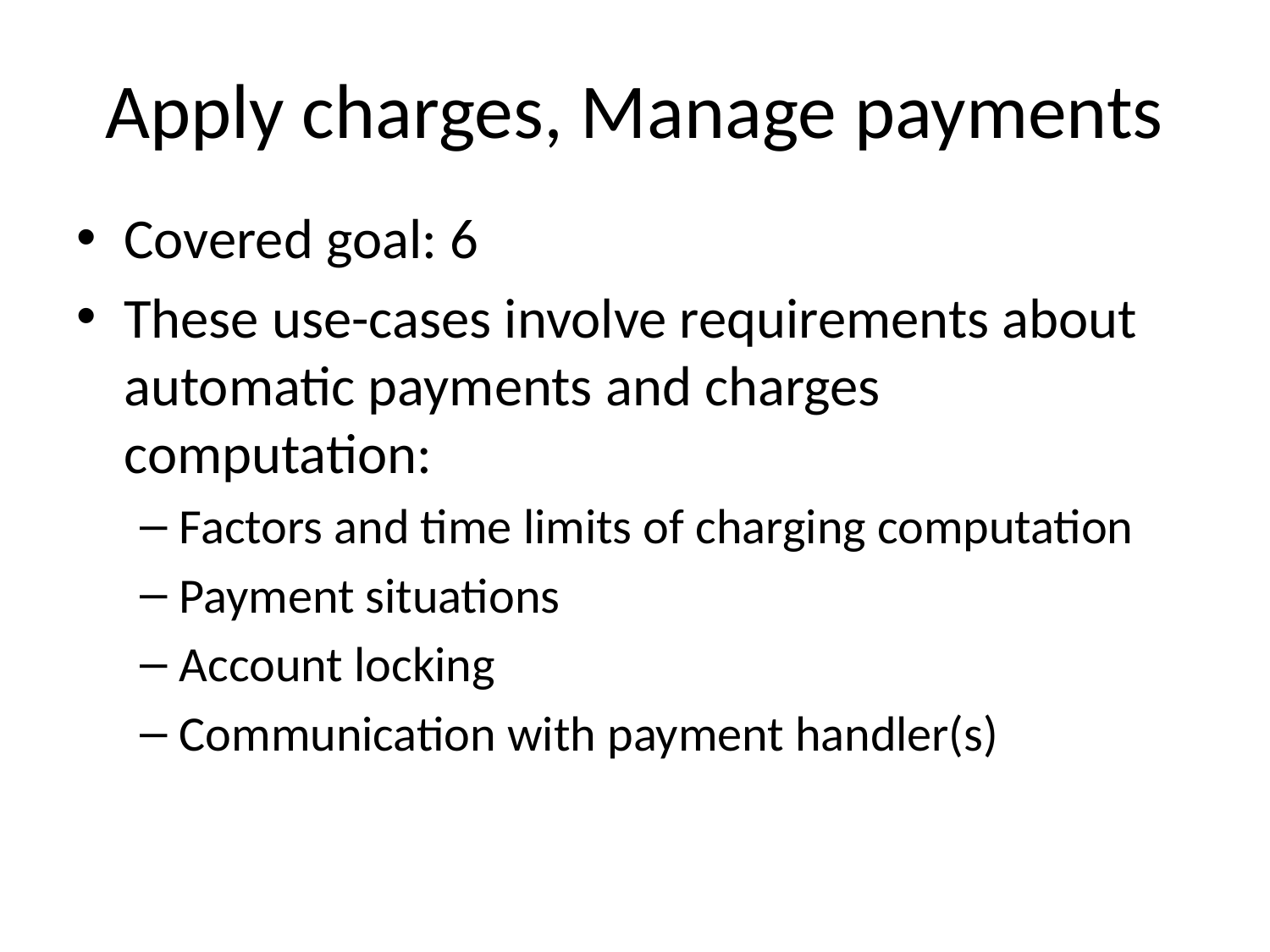

# Apply charges, Manage payments
Covered goal: 6
These use-cases involve requirements about automatic payments and charges computation:
Factors and time limits of charging computation
Payment situations
Account locking
Communication with payment handler(s)